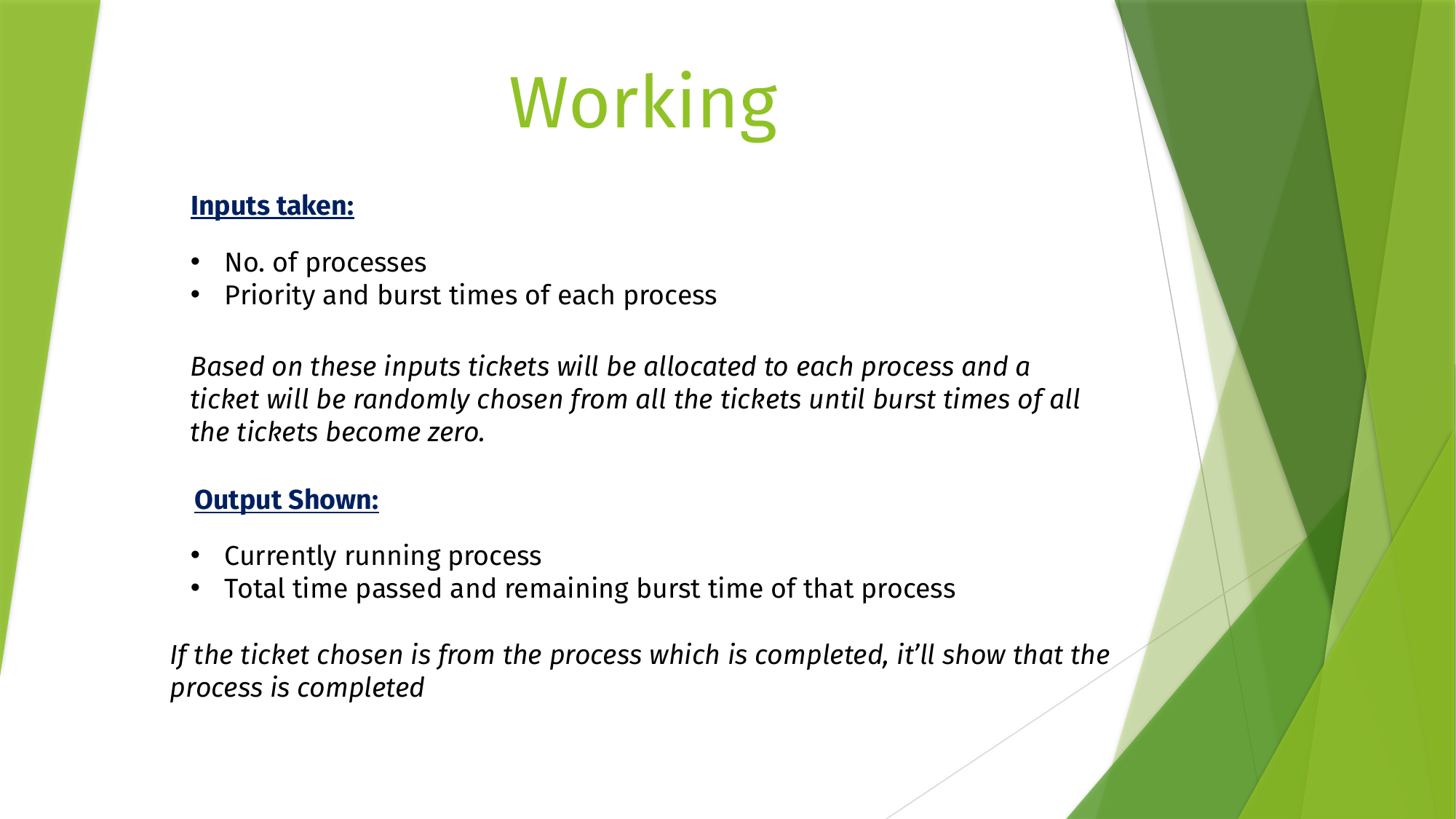

# Working
Inputs taken:
No. of processes
Priority and burst times of each process

Based on these inputs tickets will be allocated to each process and a ticket will be randomly chosen from all the tickets until burst times of all the tickets become zero.

Output Shown:
Currently running process
Total time passed and remaining burst time of that process

If the ticket chosen is from the process which is completed, it’ll show that the process is completed